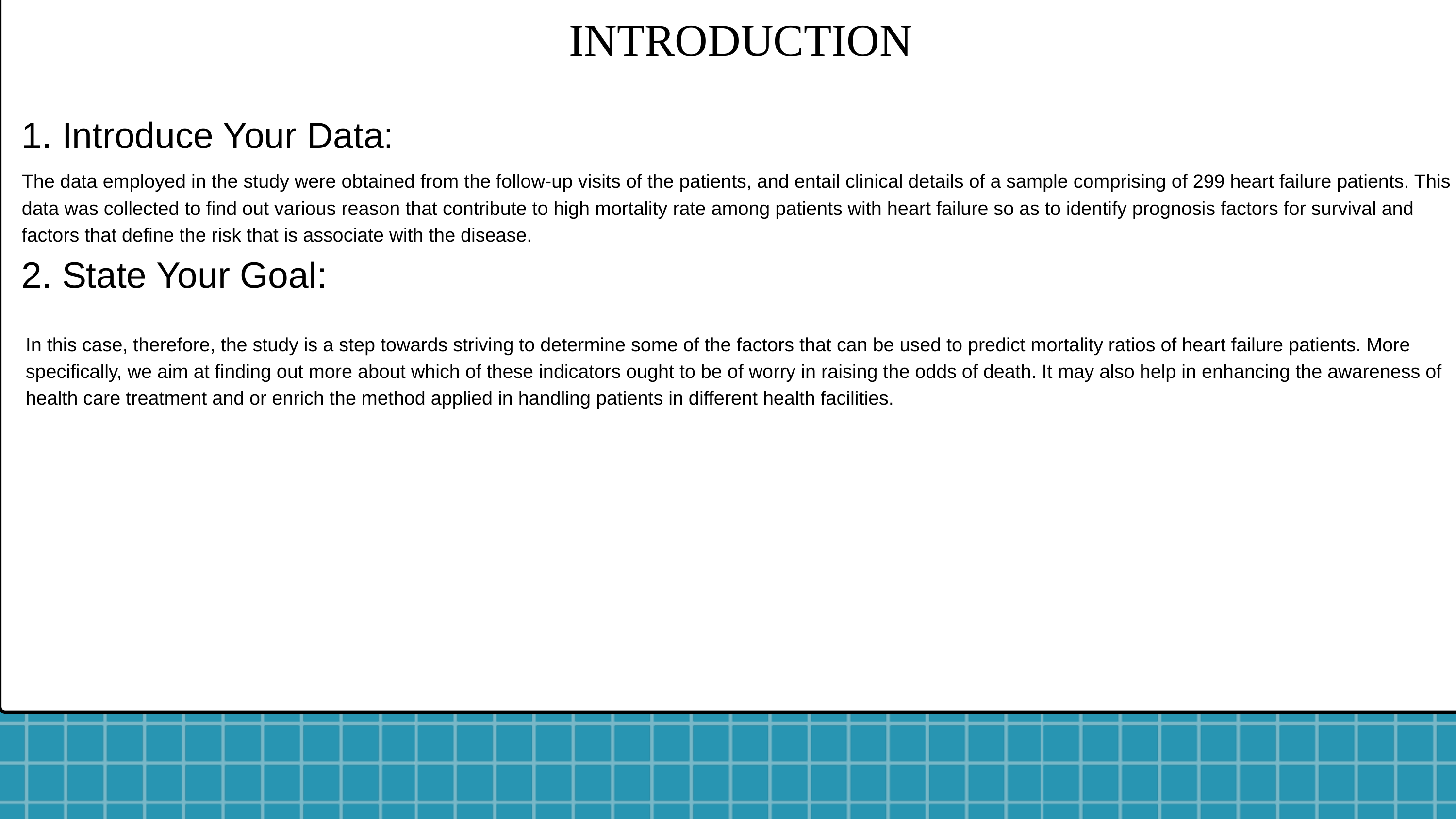

INTRODUCTION
1. Introduce Your Data:

The data employed in the study were obtained from the follow-up visits of the patients, and entail clinical details of a sample comprising of 299 heart failure patients. This data was collected to find out various reason that contribute to high mortality rate among patients with heart failure so as to identify prognosis factors for survival and factors that define the risk that is associate with the disease.
2. State Your Goal:

In this case, therefore, the study is a step towards striving to determine some of the factors that can be used to predict mortality ratios of heart failure patients. More specifically, we aim at finding out more about which of these indicators ought to be of worry in raising the odds of death. It may also help in enhancing the awareness of health care treatment and or enrich the method applied in handling patients in different health facilities.